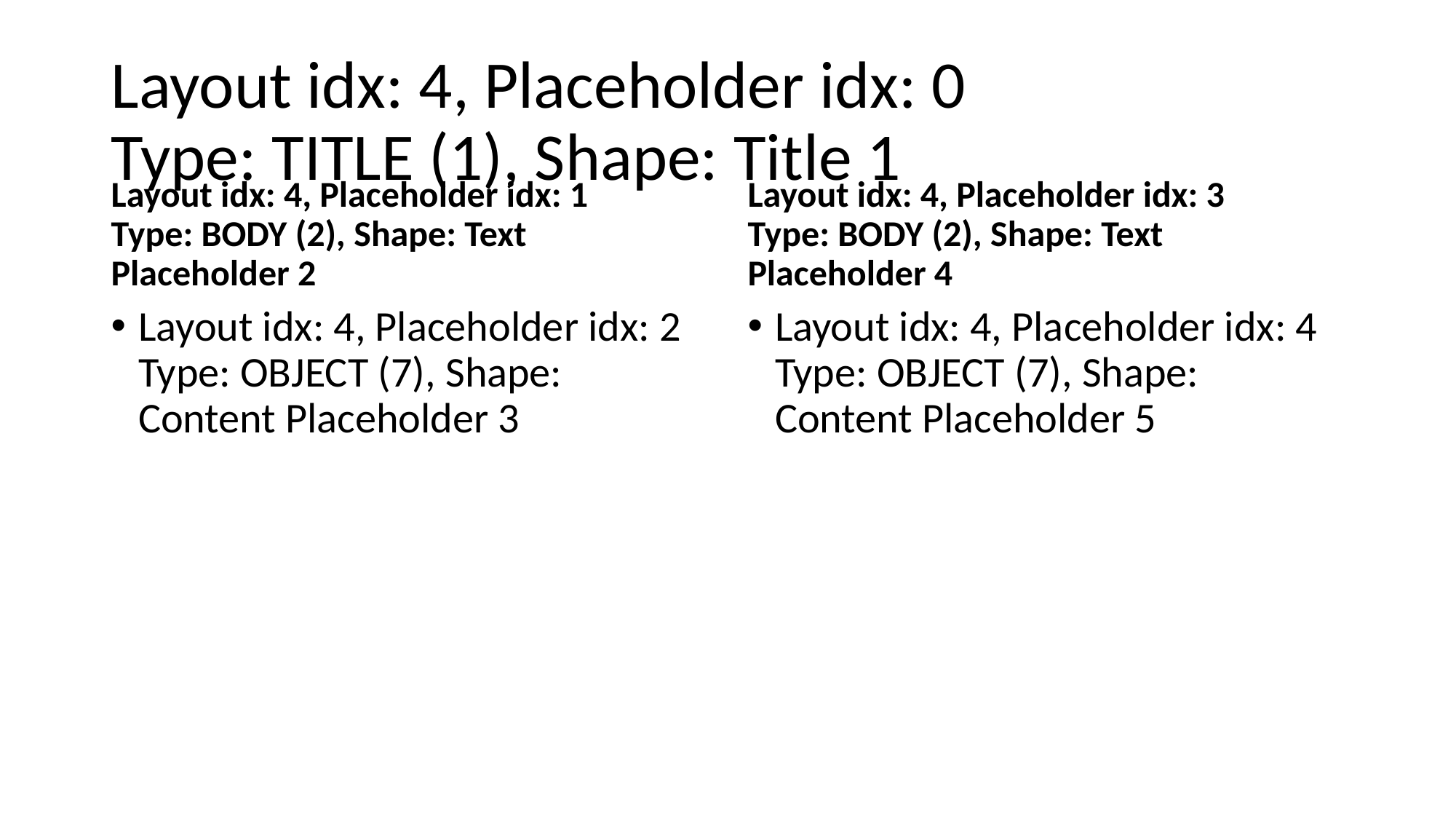

# Layout idx: 4, Placeholder idx: 0 Type: TITLE (1), Shape: Title 1
Layout idx: 4, Placeholder idx: 1
Type: BODY (2), Shape: Text Placeholder 2
Layout idx: 4, Placeholder idx: 3
Type: BODY (2), Shape: Text Placeholder 4
Layout idx: 4, Placeholder idx: 2
Type: OBJECT (7), Shape: Content Placeholder 3
Layout idx: 4, Placeholder idx: 4
Type: OBJECT (7), Shape: Content Placeholder 5